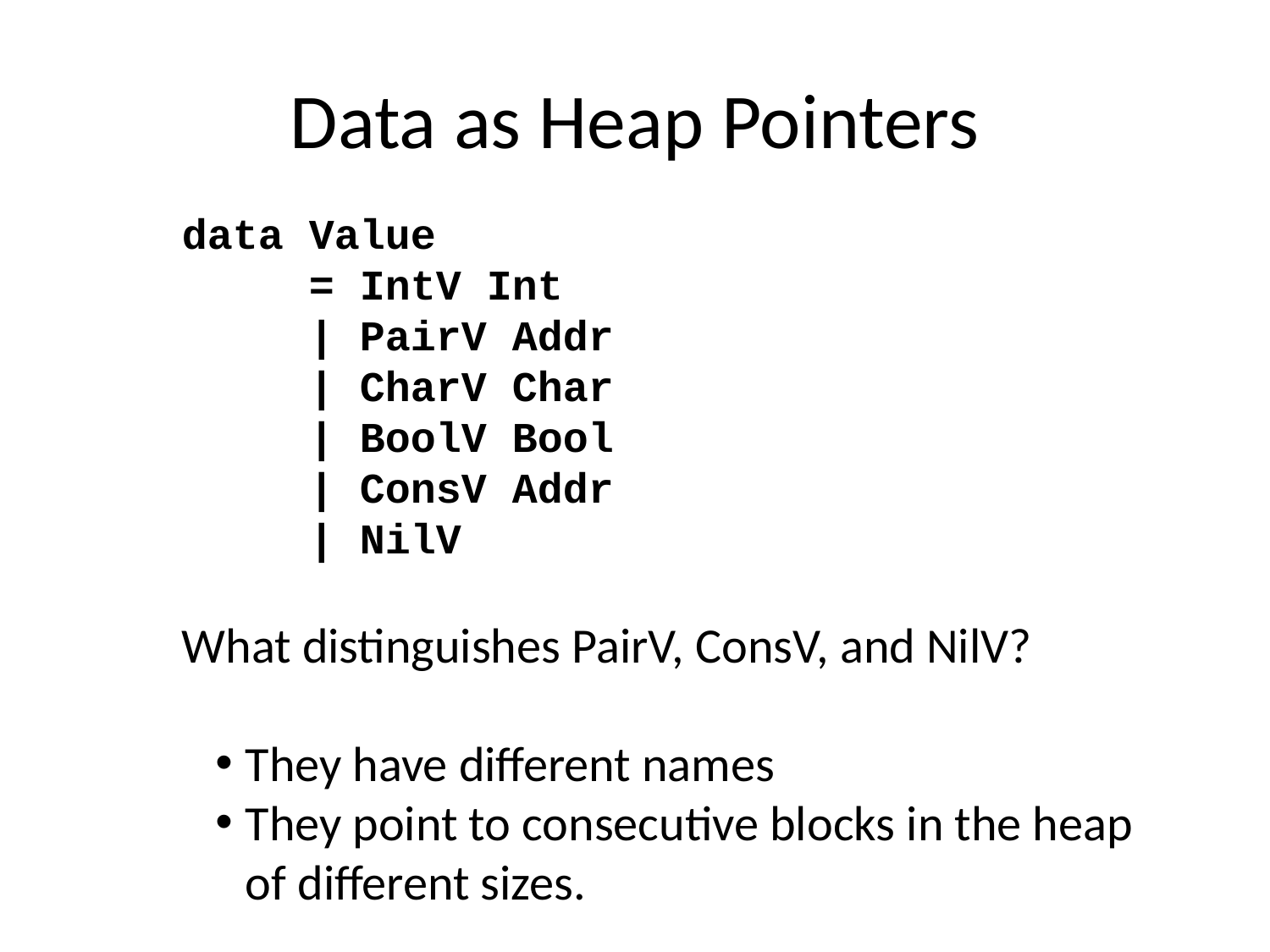

# Data as Heap Pointers
data Value
     = IntV Int
     | PairV Addr
     | CharV Char
     | BoolV Bool
     | ConsV Addr
     | NilV

What distinguishes PairV, ConsV, and NilV?

They have different names
They point to consecutive blocks in the heap of different sizes.